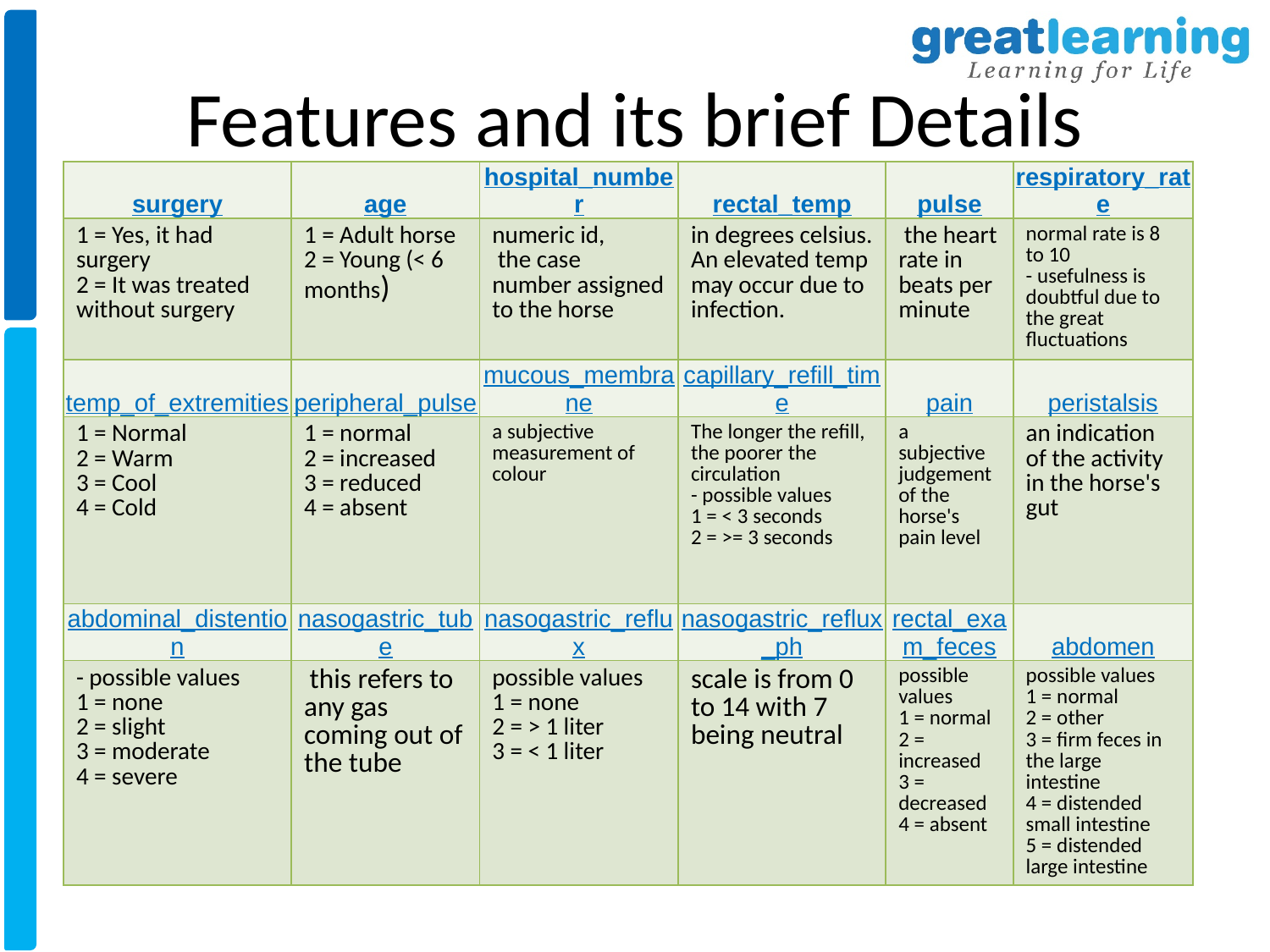

# Features and its brief Details
| surgery | age | hospital\_number | rectal\_temp | pulse | respiratory\_rate |
| --- | --- | --- | --- | --- | --- |
| 1 = Yes, it had surgery 2 = It was treated without surgery | 1 = Adult horse 2 = Young (< 6 months) | numeric id,  the case number assigned to the horse | in degrees celsius. An elevated temp may occur due to infection. | the heart rate in beats per minute | normal rate is 8 to 10 - usefulness is doubtful due to the great fluctuations |
| temp\_of\_extremities | peripheral\_pulse | mucous\_membrane | capillary\_refill\_time | pain | peristalsis |
| 1 = Normal 2 = Warm 3 = Cool 4 = Cold | 1 = normal 2 = increased 3 = reduced 4 = absent | a subjective measurement of colour | The longer the refill, the poorer the circulation - possible values 1 = < 3 seconds 2 = >= 3 seconds | a subjective judgement of the horse's pain level | an indication of the activity in the horse's gut |
| abdominal\_distention | nasogastric\_tube | nasogastric\_reflux | nasogastric\_reflux\_ph | rectal\_exam\_feces | abdomen |
| - possible values 1 = none 2 = slight 3 = moderate 4 = severe | this refers to any gas coming out of the tube | possible values 1 = none 2 = > 1 liter 3 = < 1 liter | scale is from 0 to 14 with 7 being neutral | possible values 1 = normal 2 = increased 3 = decreased 4 = absent | possible values 1 = normal 2 = other 3 = firm feces in the large intestine 4 = distended small intestine 5 = distended large intestine |